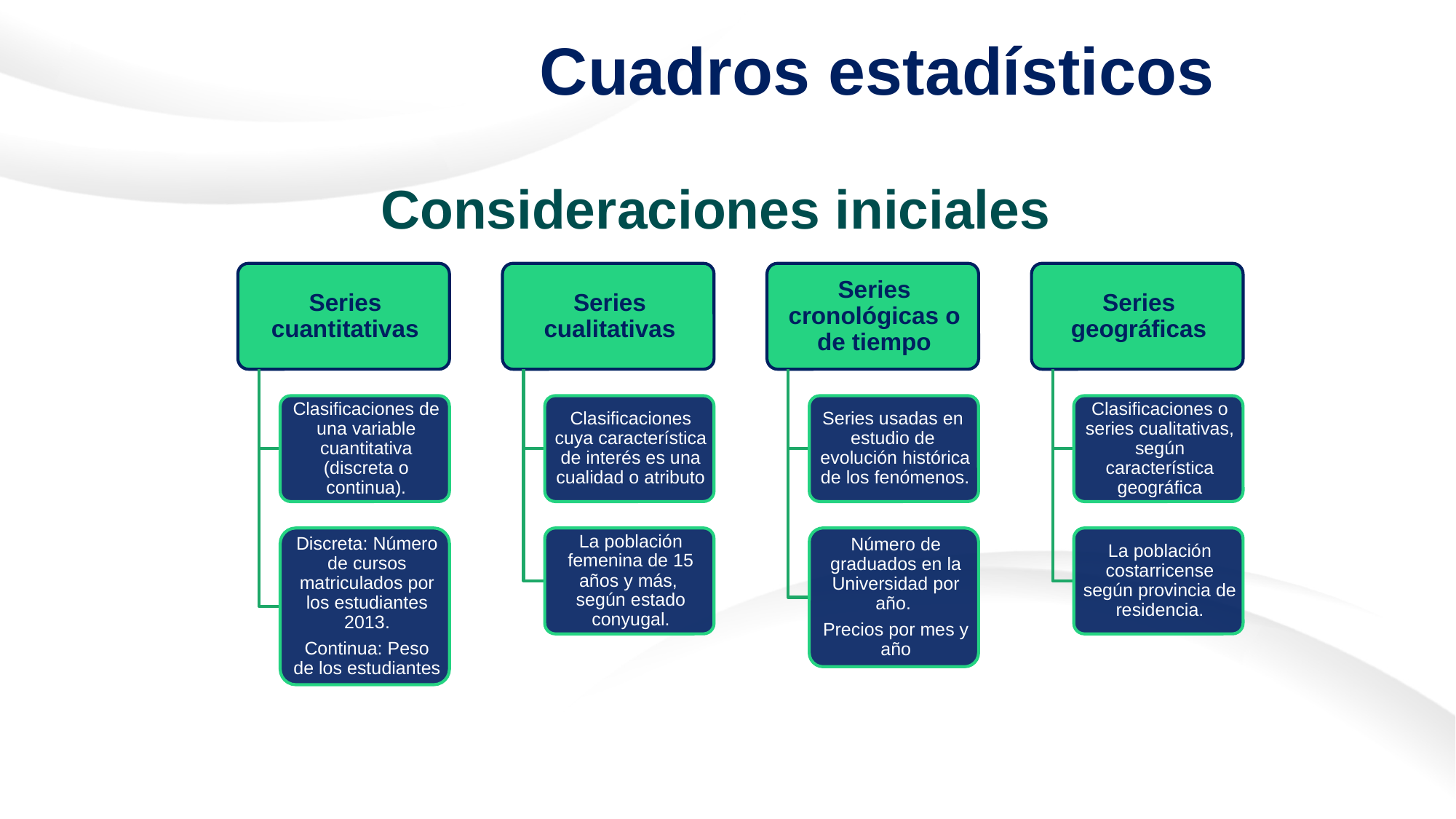

# Cuadros estadísticos
Series cuantitativas
Clasificaciones de una variable cuantitativa (discreta o continua).
Discreta: Número de cursos matriculados por los estudiantes 2013.
Continua: Peso de los estudiantes
Series cualitativas
Clasificaciones cuya característica de interés es una cualidad o atributo
La población femenina de 15 años y más,  según estado conyugal.
Series cronológicas o de tiempo
Series usadas en  estudio de  evolución histórica de los fenómenos.
Número de graduados en la Universidad por año.
Precios por mes y año
Series geográficas
Clasificaciones o series cualitativas, según característica geográfica
La población costarricense según provincia de residencia.
Consideraciones iniciales